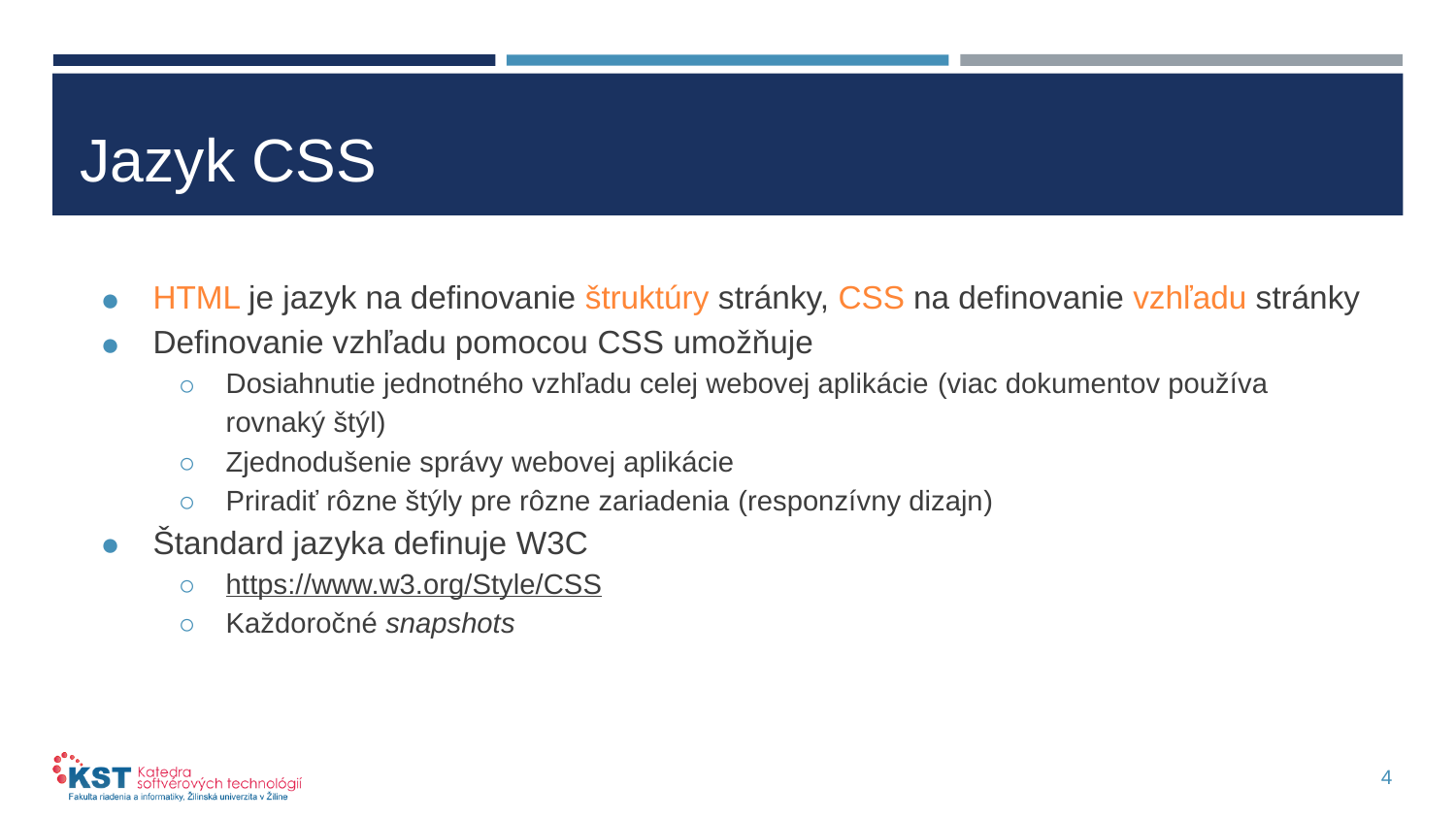

# Jazyk CSS
HTML je jazyk na definovanie štruktúry stránky, CSS na definovanie vzhľadu stránky
Definovanie vzhľadu pomocou CSS umožňuje
Dosiahnutie jednotného vzhľadu celej webovej aplikácie (viac dokumentov používa rovnaký štýl)
Zjednodušenie správy webovej aplikácie
Priradiť rôzne štýly pre rôzne zariadenia (responzívny dizajn)
Štandard jazyka definuje W3C
https://www.w3.org/Style/CSS
Každoročné snapshots

4